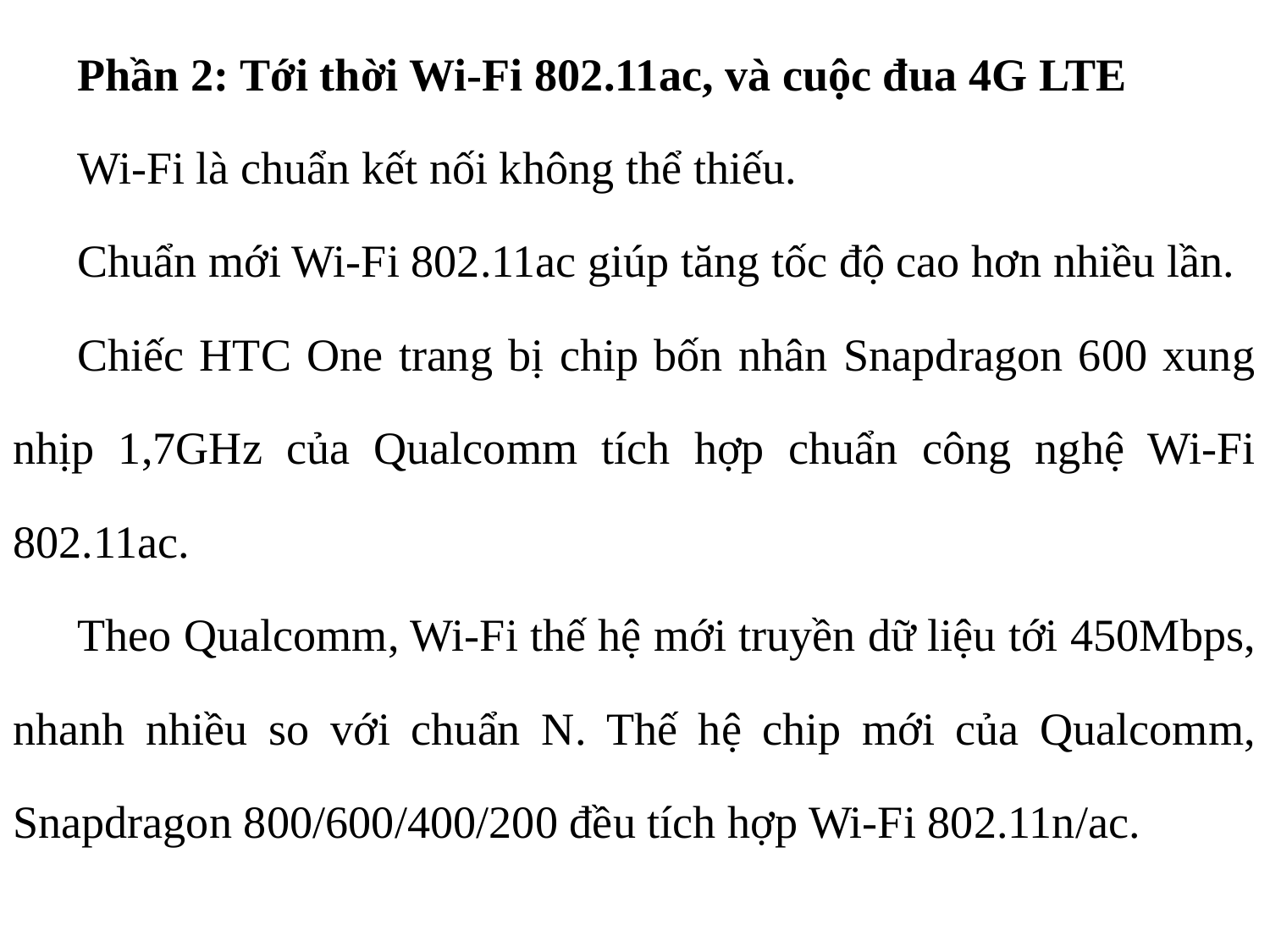

Phần 2: Tới thời Wi-Fi 802.11ac, và cuộc đua 4G LTE
Wi-Fi là chuẩn kết nối không thể thiếu.
Chuẩn mới Wi-Fi 802.11ac giúp tăng tốc độ cao hơn nhiều lần.
Chiếc HTC One trang bị chip bốn nhân Snapdragon 600 xung nhịp 1,7GHz của Qualcomm tích hợp chuẩn công nghệ Wi-Fi 802.11ac.
Theo Qualcomm, Wi-Fi thế hệ mới truyền dữ liệu tới 450Mbps, nhanh nhiều so với chuẩn N. Thế hệ chip mới của Qualcomm, Snapdragon 800/600/400/200 đều tích hợp Wi-Fi 802.11n/ac.